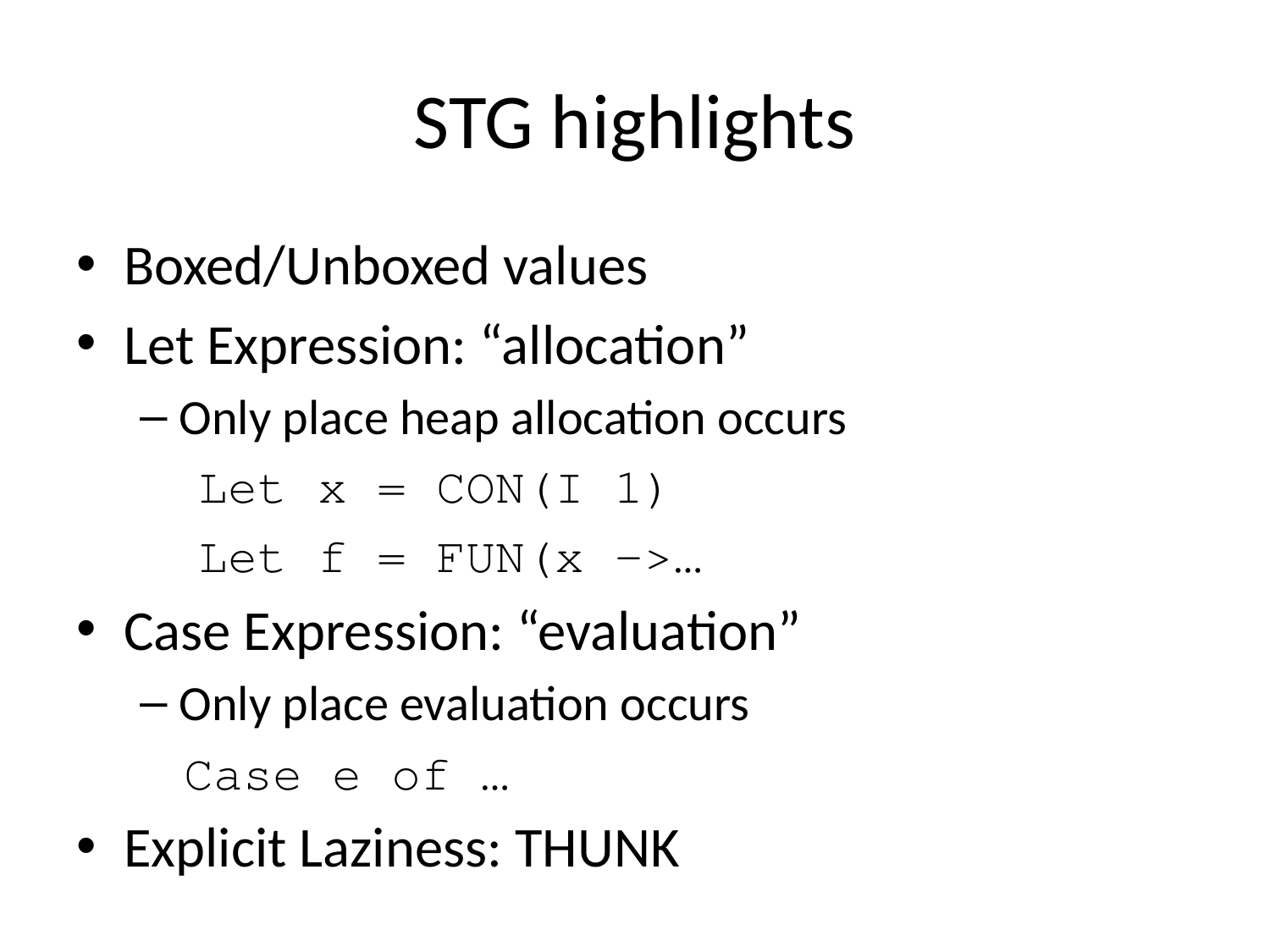

# STG highlights
Boxed/Unboxed values
Let Expression: “allocation”
Only place heap allocation occurs
  Let x = CON(I 1)
  Let f = FUN(x ->…
Case Expression: “evaluation”
Only place evaluation occurs
    Case e of …
Explicit Laziness: THUNK